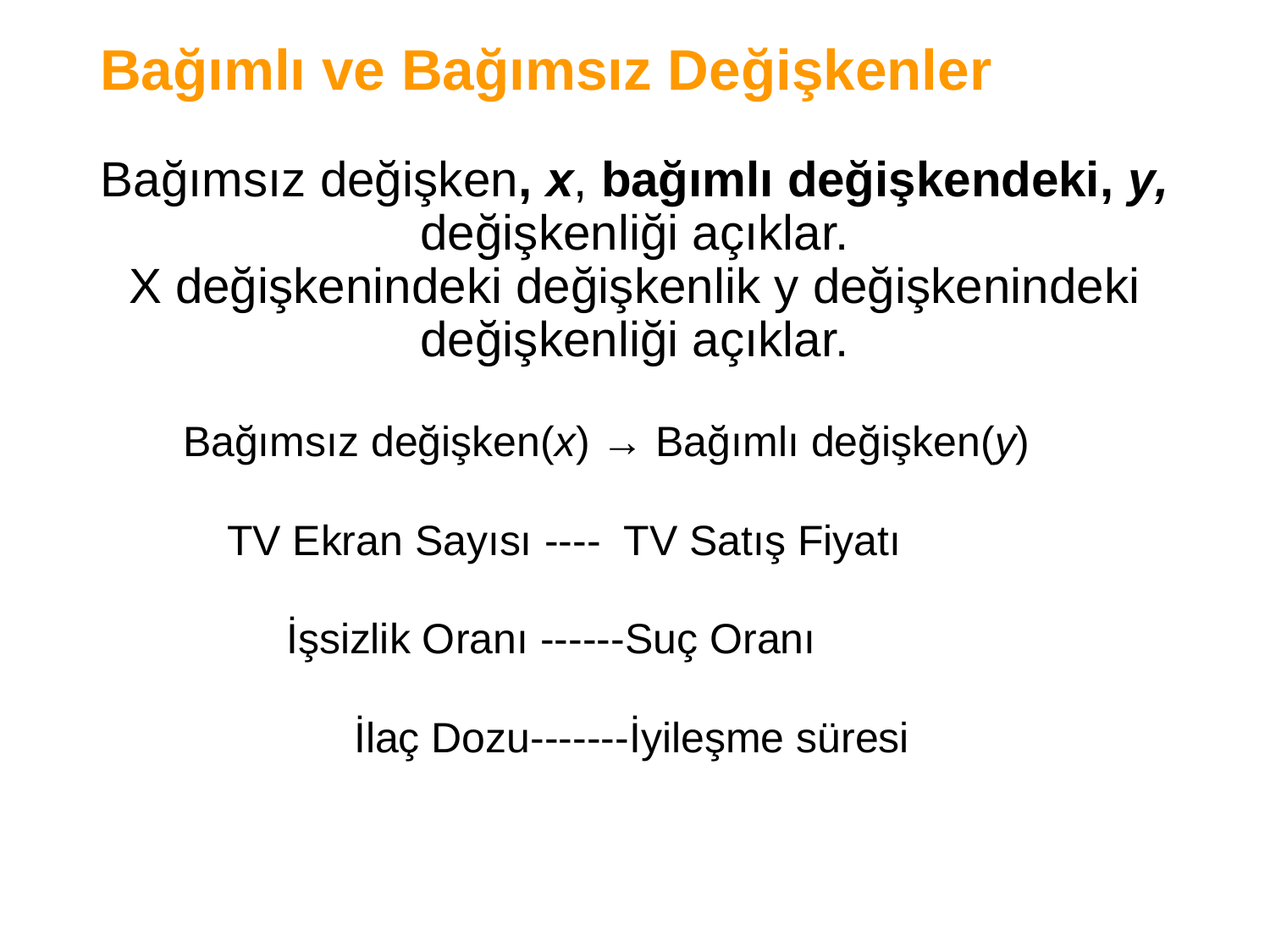

# Bağımlı ve Bağımsız Değişkenler
Bağımsız değişken, x, bağımlı değişkendeki, y, değişkenliği açıklar.
X değişkenindeki değişkenlik y değişkenindeki değişkenliği açıklar.
       Bağımsız değişken(x) → Bağımlı değişken(y)
	TV Ekran Sayısı ----  TV Satış Fiyatı
	     İşsizlik Oranı ------Suç Oranı
		İlaç Dozu-------İyileşme süresi